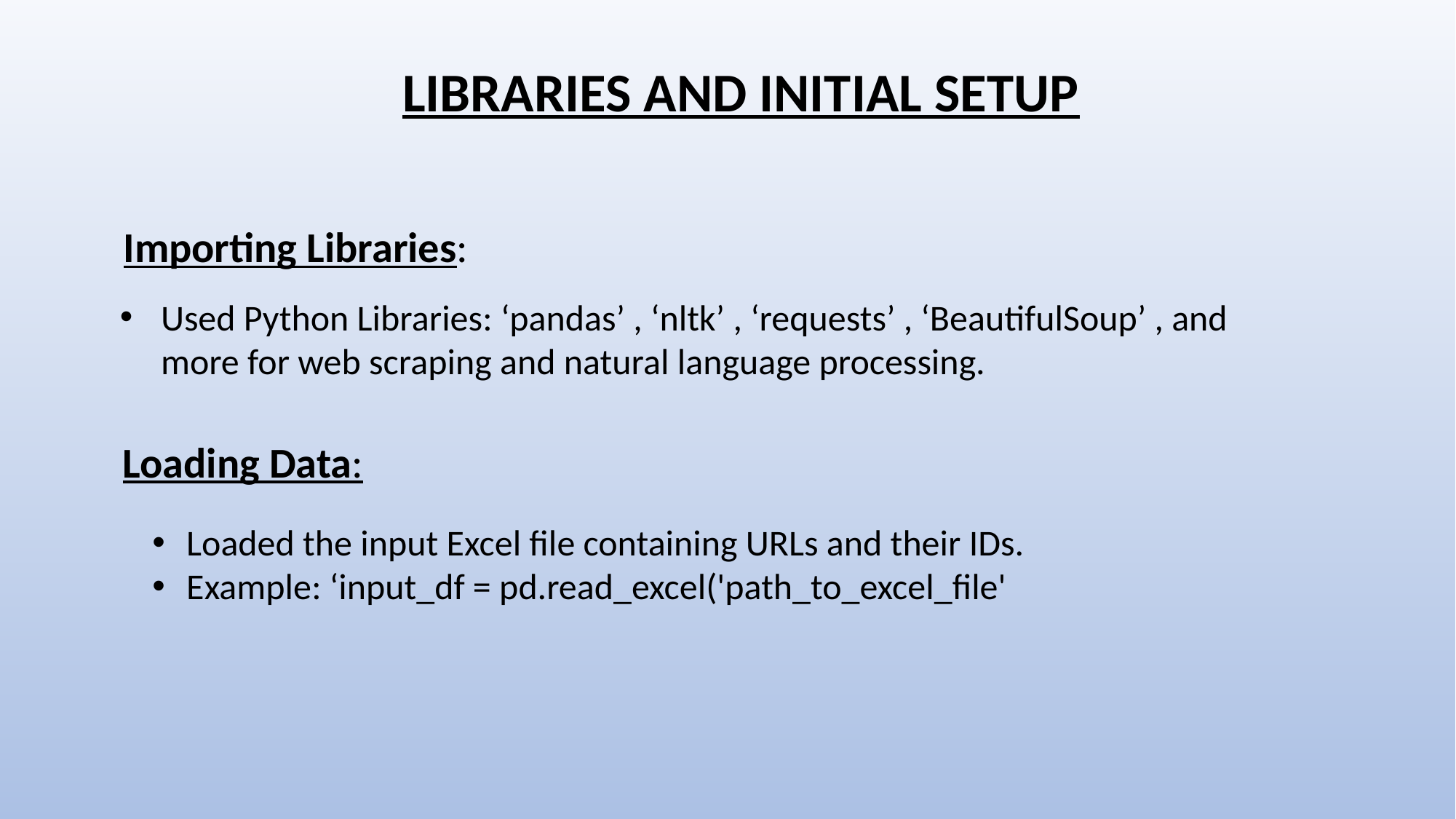

LIBRARIES AND INITIAL SETUP
Importing Libraries:
Used Python Libraries: ‘pandas’ , ‘nltk’ , ‘requests’ , ‘BeautifulSoup’ , and more for web scraping and natural language processing.
Loading Data:
Loaded the input Excel file containing URLs and their IDs.
Example: ‘input_df = pd.read_excel('path_to_excel_file'